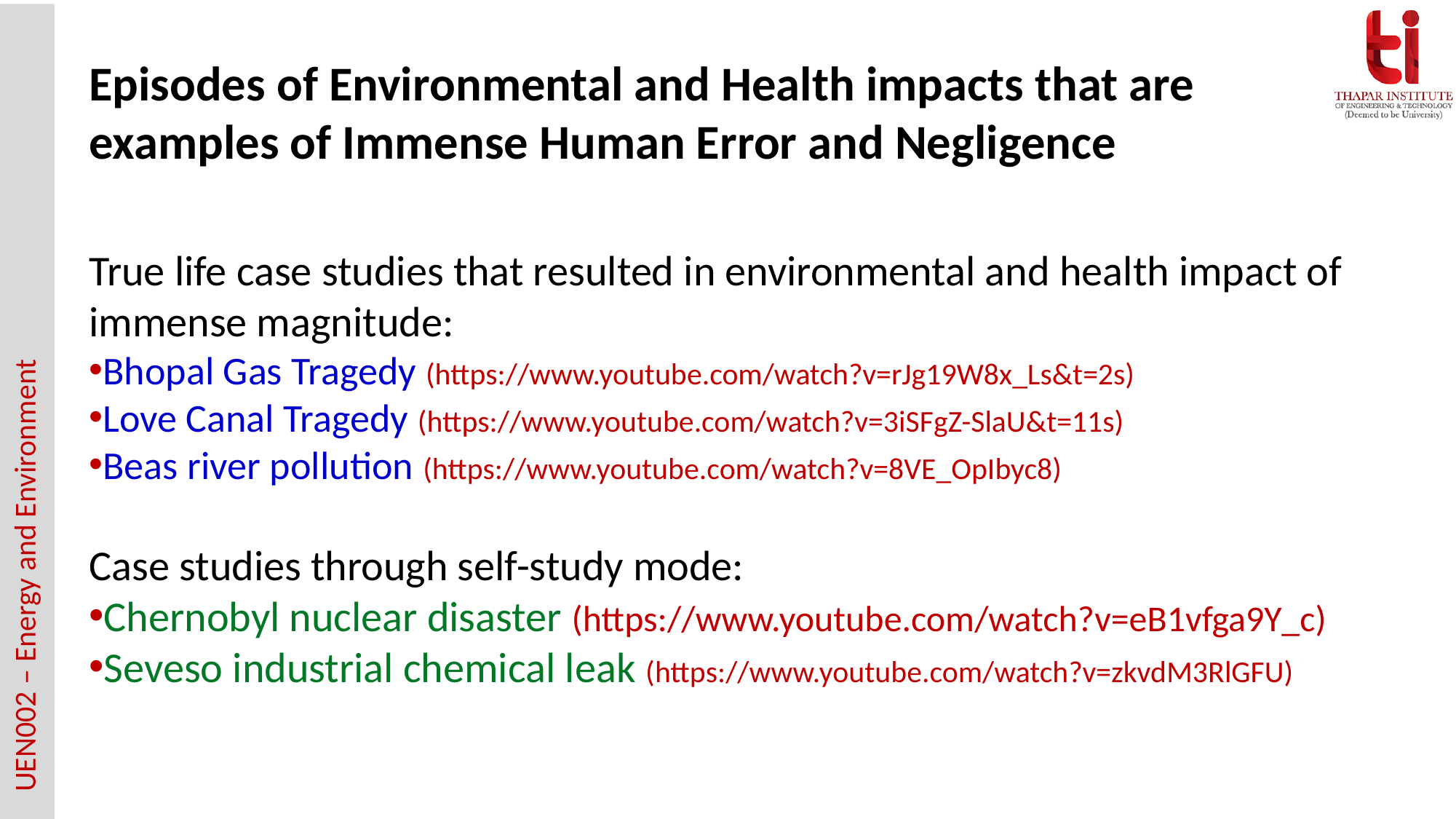

Episodes of Environmental and Health impacts that are examples of Immense Human Error and Negligence
True life case studies that resulted in environmental and health impact of immense magnitude:
Bhopal Gas Tragedy (https://www.youtube.com/watch?v=rJg19W8x_Ls&t=2s)
Love Canal Tragedy (https://www.youtube.com/watch?v=3iSFgZ-SlaU&t=11s)
Beas river pollution (https://www.youtube.com/watch?v=8VE_OpIbyc8)

Case studies through self-study mode:
Chernobyl nuclear disaster (https://www.youtube.com/watch?v=eB1vfga9Y_c)
Seveso industrial chemical leak (https://www.youtube.com/watch?v=zkvdM3RlGFU)